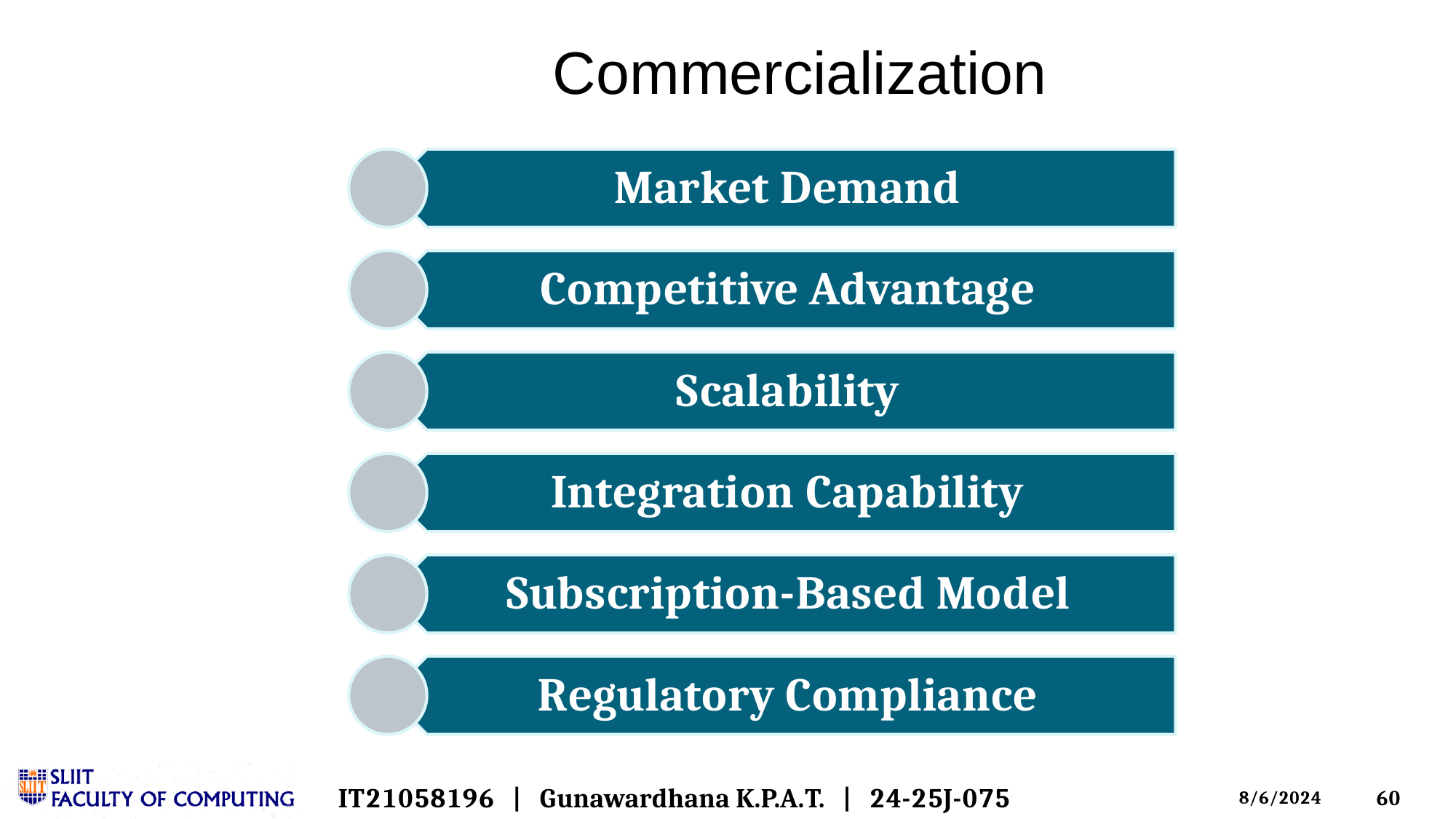

# Commercialization
Market Demand
Competitive Advantage
Scalability
Integration Capability
Subscription-Based Model
Regulatory Compliance
IT21058196   |   Gunawardhana K.P.A.T.   |   24-25J-075